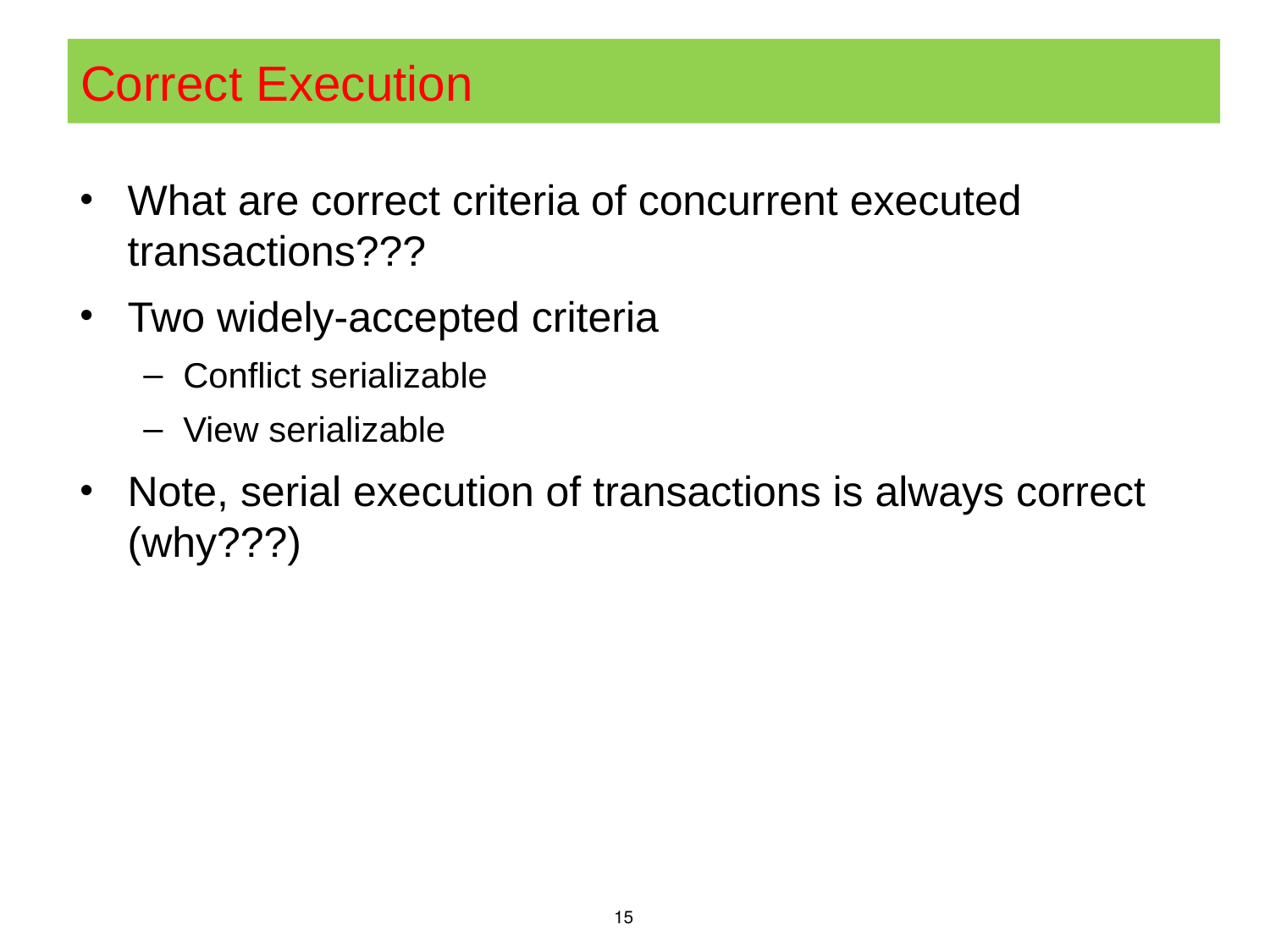

# Correct Execution
What are correct criteria of concurrent executed transactions???
Two widely-accepted criteria
Conflict serializable
View serializable
Note, serial execution of transactions is always correct (why???)